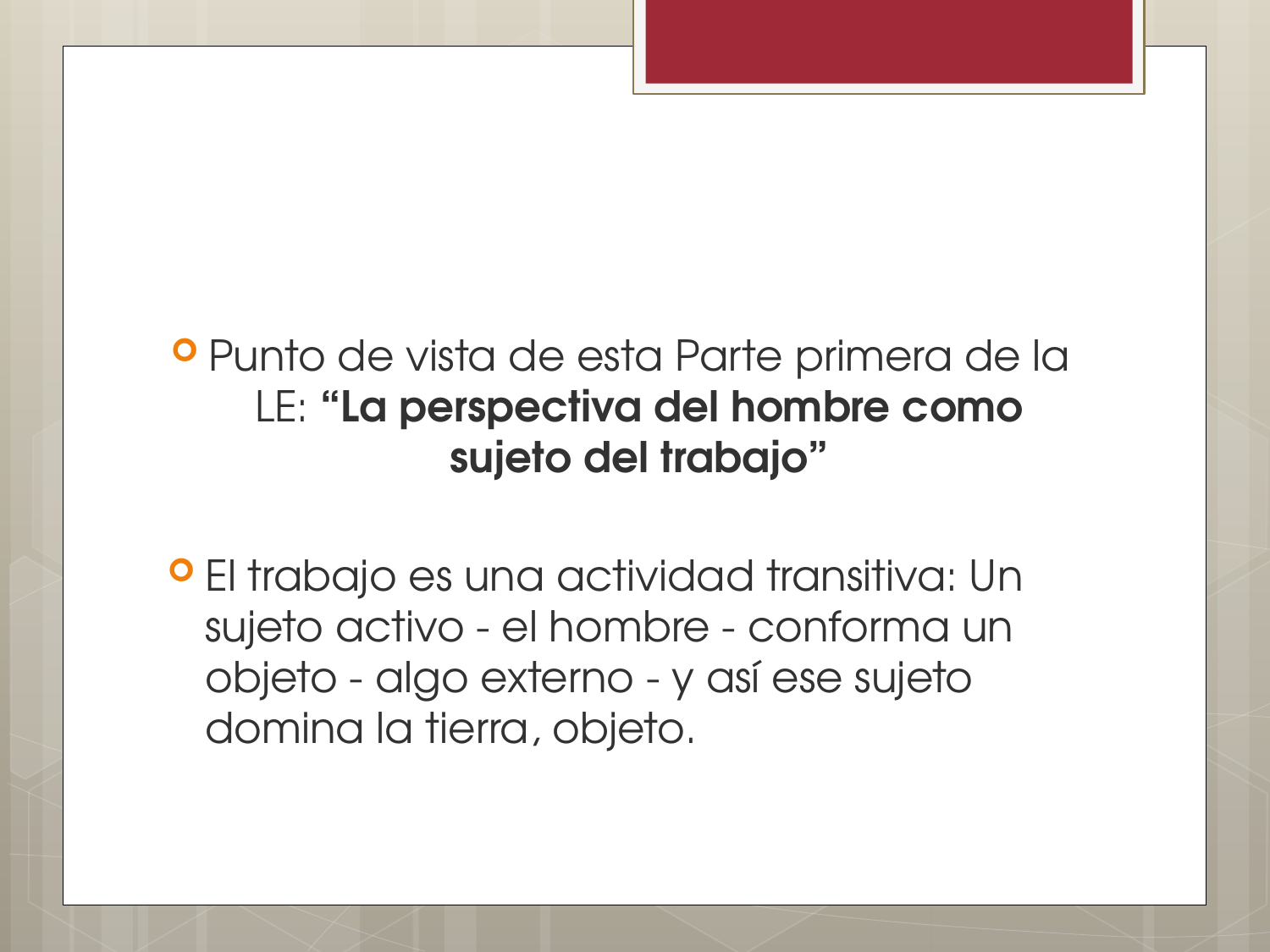

#
Punto de vista de esta Parte primera de la LE: “La perspectiva del hombre como sujeto del trabajo”

El trabajo es una actividad transitiva: Un sujeto activo - el hombre - conforma un objeto - algo externo - y así ese sujeto domina la tierra, objeto.